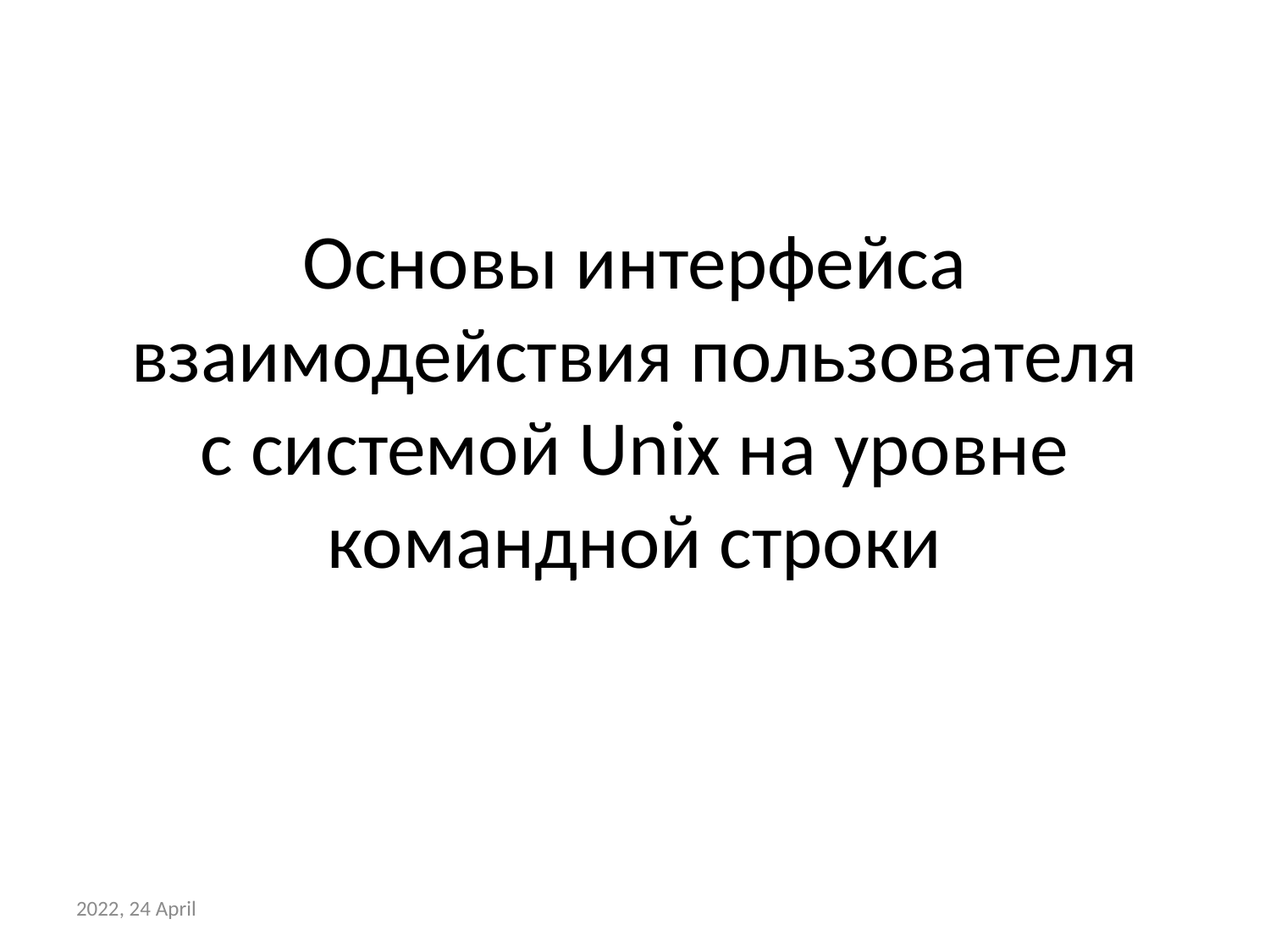

# Основы интерфейса взаимодействия пользователя с системой Unix на уровне командной строки

2022, 24 April